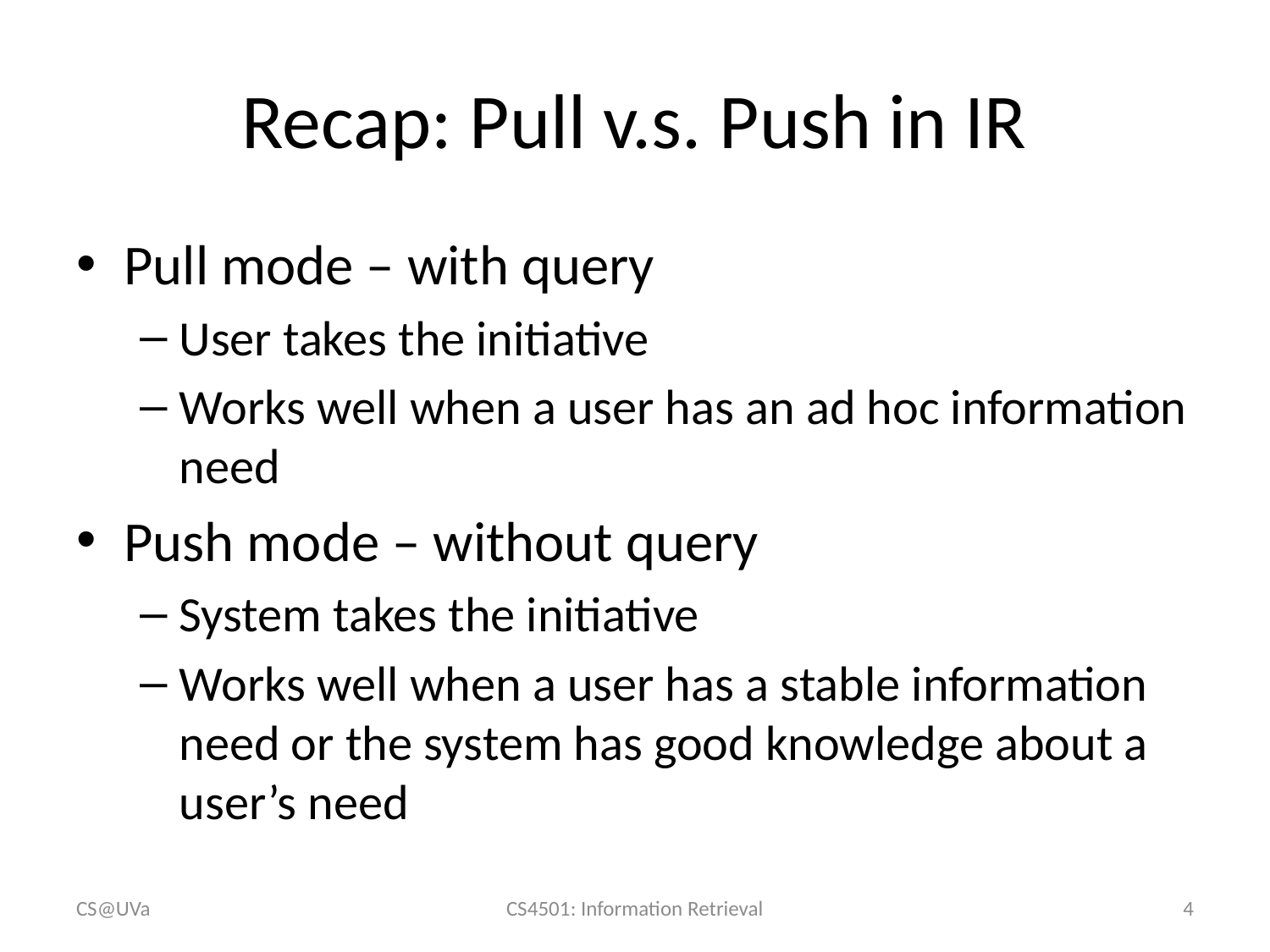

# Recap: Pull v.s. Push in IR
Pull mode – with query
User takes the initiative
Works well when a user has an ad hoc information need
Push mode – without query
System takes the initiative
Works well when a user has a stable information need or the system has good knowledge about a user’s need

CS@UVa
CS4501: Information Retrieval
4